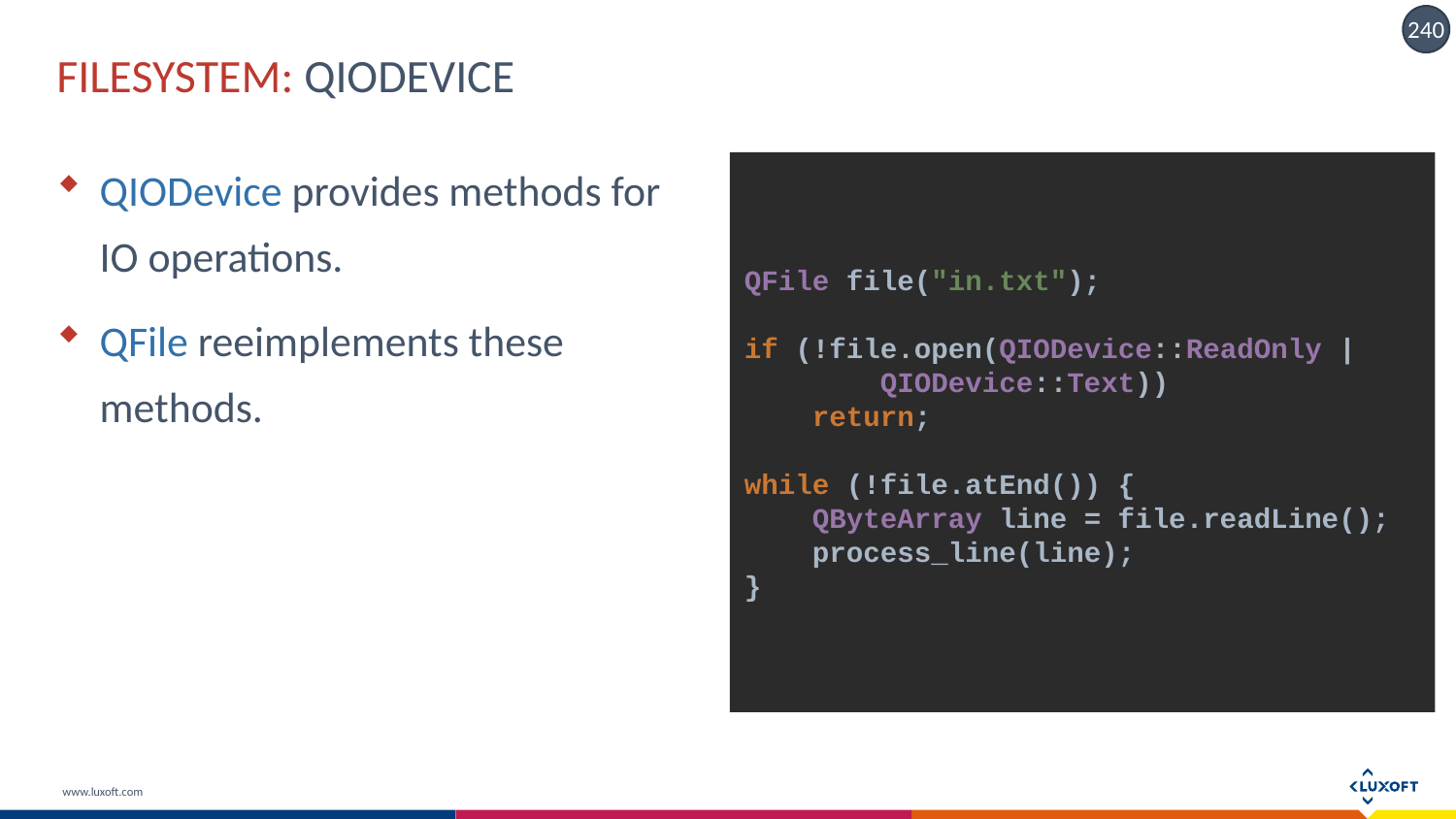

# FILESYSTEM: QIODEVICE
QIODevice provides methods for IO operations.
QFile reeimplements these methods.
QFile file("in.txt");

if (!file.open(QIODevice::ReadOnly |
        QIODevice::Text))
    return;
while (!file.atEnd()) {
    QByteArray line = file.readLine();
    process_line(line);
}